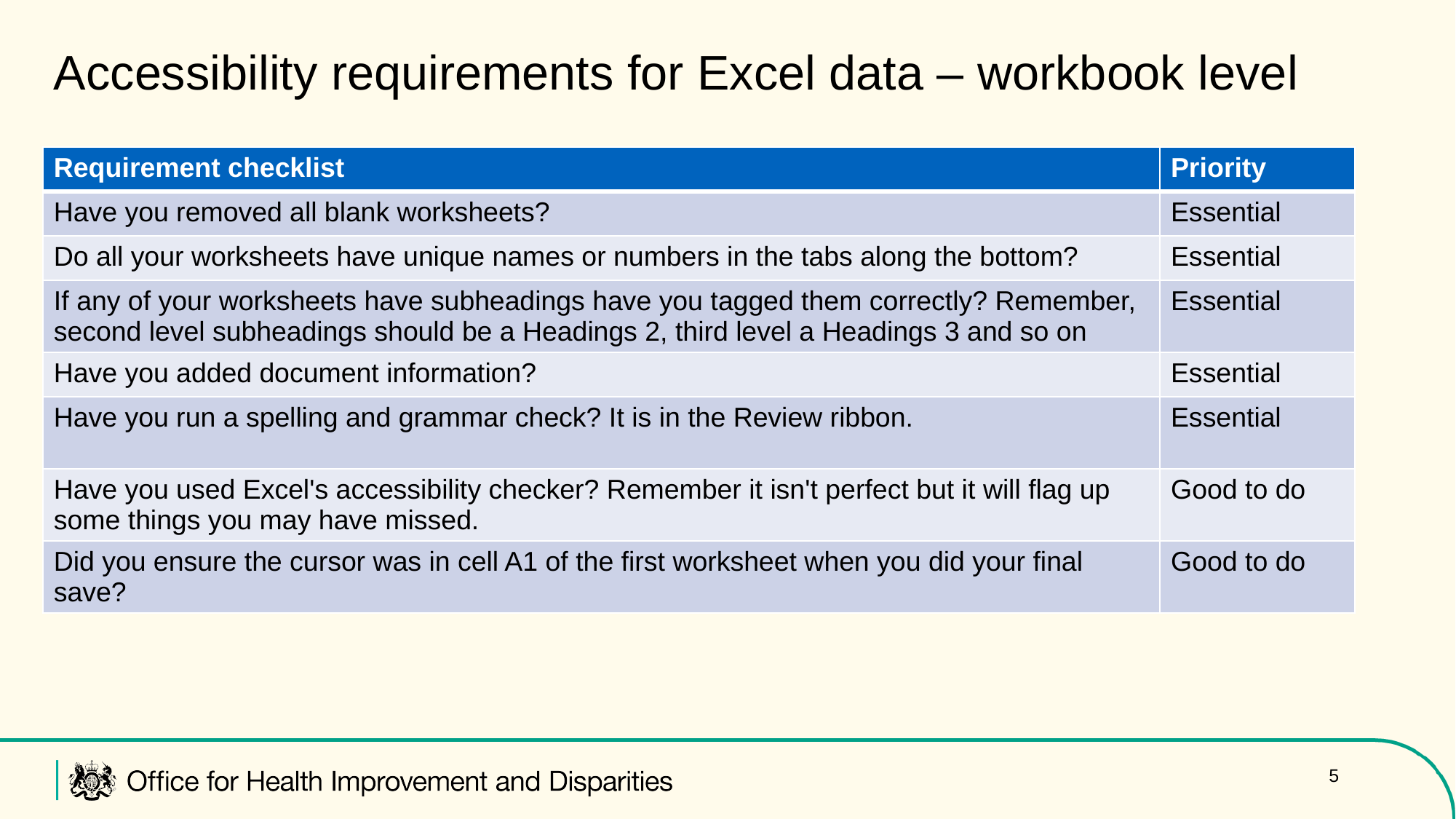

Accessibility requirements for Excel data – workbook level

| Requirement checklist | Priority |
| --- | --- |
| Have you removed all blank worksheets? | Essential |
| Do all your worksheets have unique names or numbers in the tabs along the bottom? | Essential |
| If any of your worksheets have subheadings have you tagged them correctly? Remember, second level subheadings should be a Headings 2, third level a Headings 3 and so on | Essential |
| Have you added document information? | Essential |
| Have you run a spelling and grammar check? It is in the Review ribbon. | Essential |
| Have you used Excel's accessibility checker? Remember it isn't perfect but it will flag up some things you may have missed. | Good to do |
| Did you ensure the cursor was in cell A1 of the first worksheet when you did your final save? | Good to do |
5